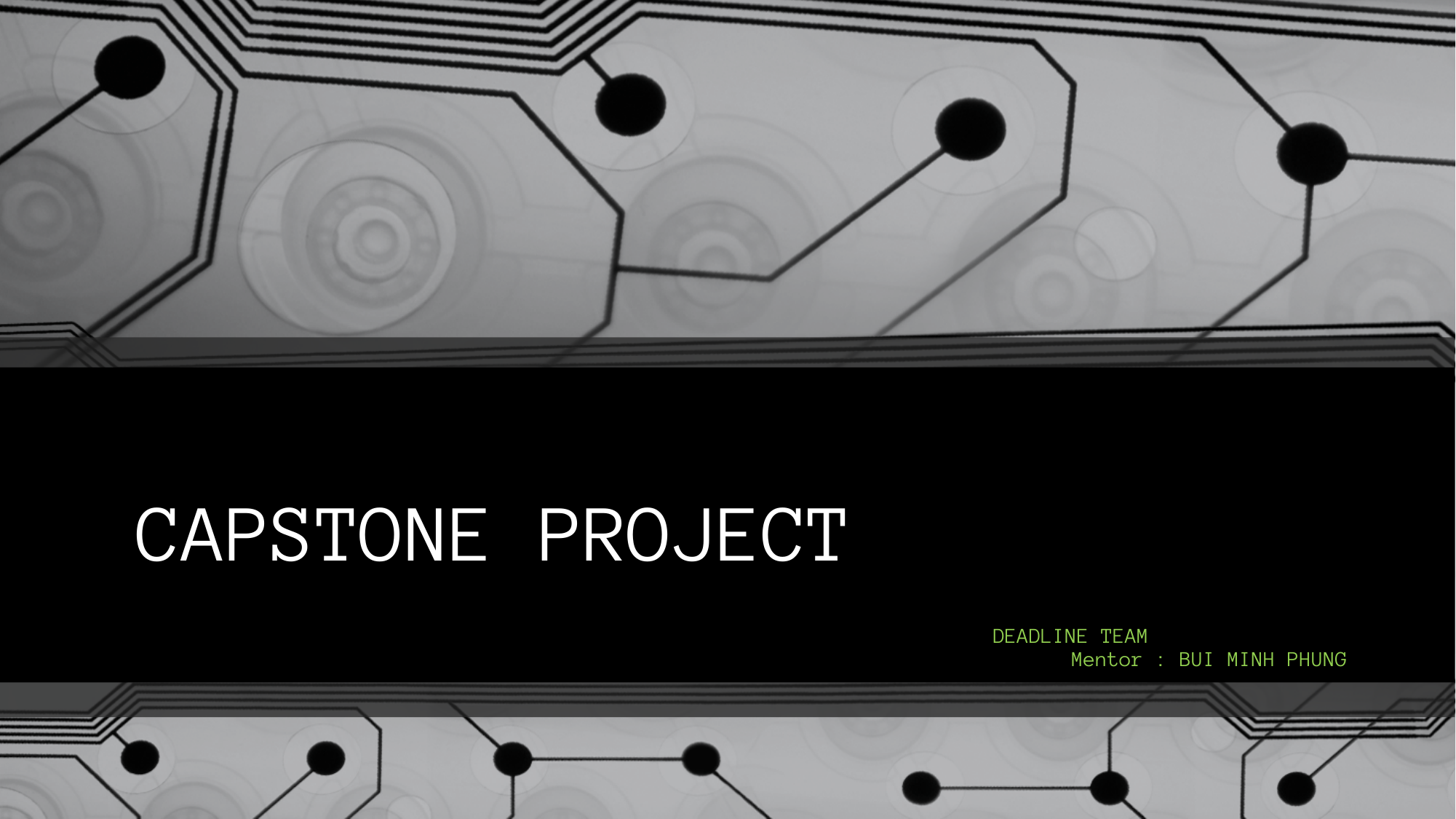

# CAPSTONE PROJECT
DEADLINE TEAM
	Mentor : BUI MINH PHUNG